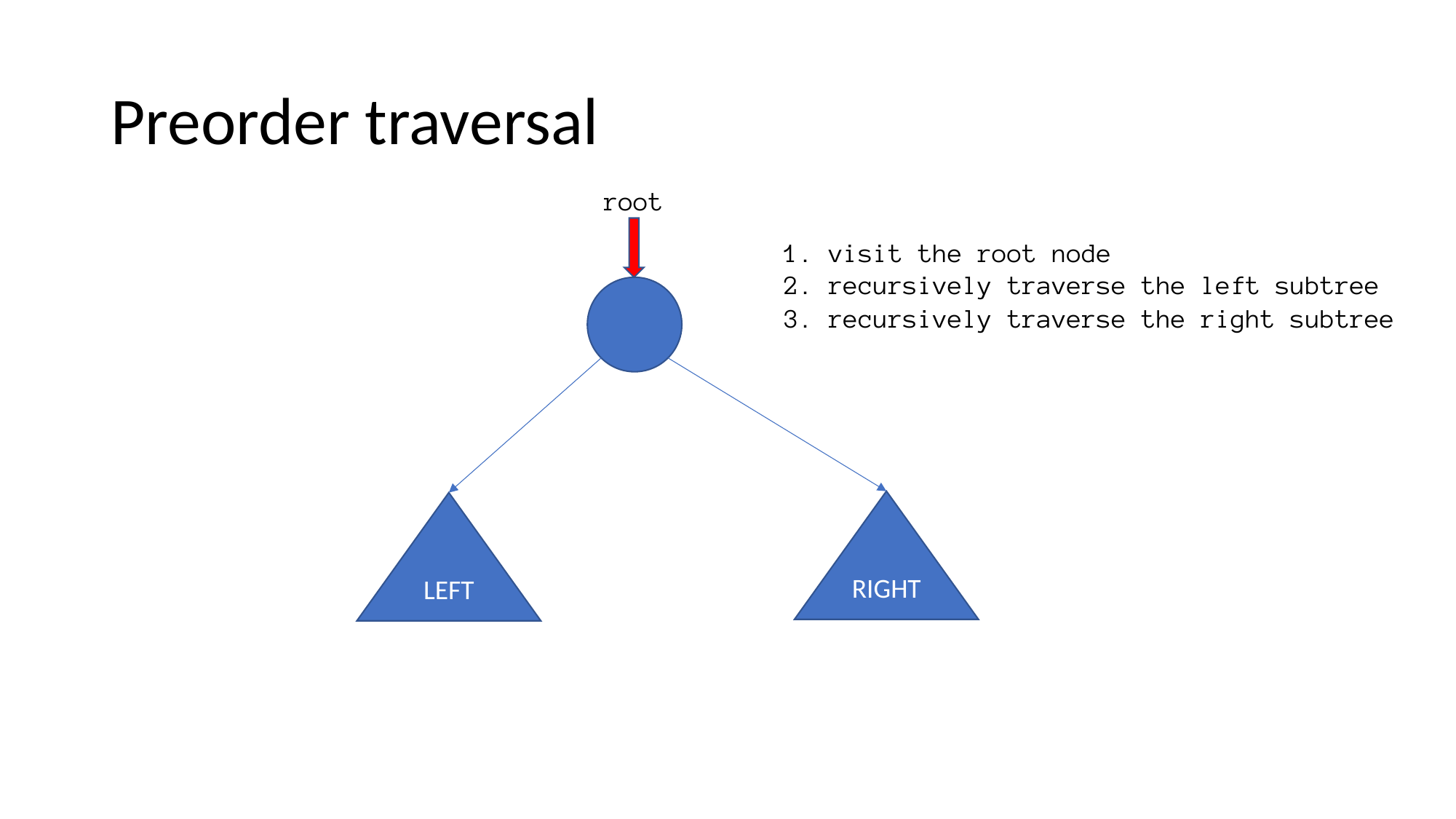

# Preorder traversal
root

1. visit the root node
2. recursively traverse the left subtree
3. recursively traverse the right subtree

RIGHT
LEFT